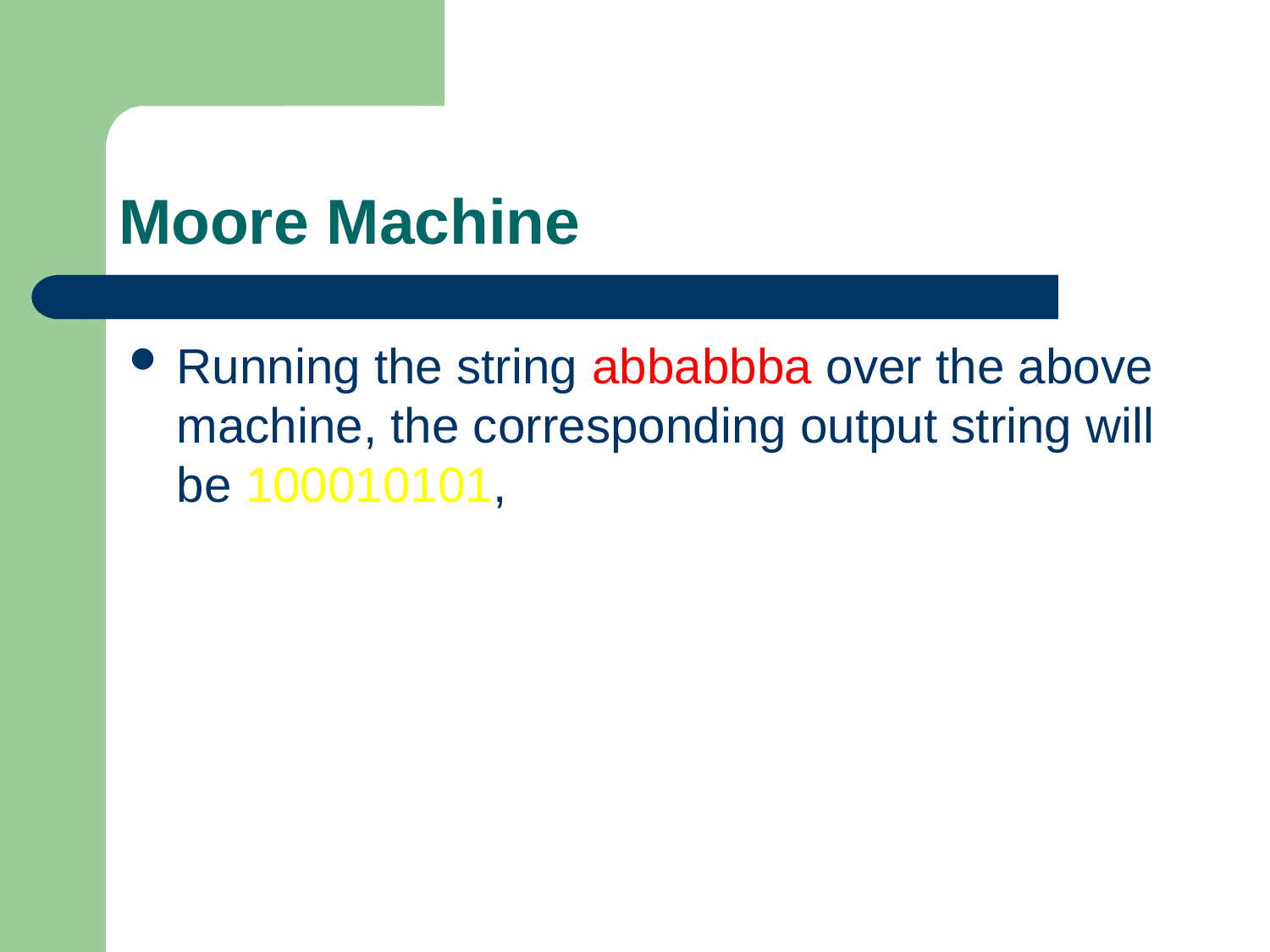

# Moore Machine
Running the string abbabbba over the above machine, the corresponding output string will be 100010101,